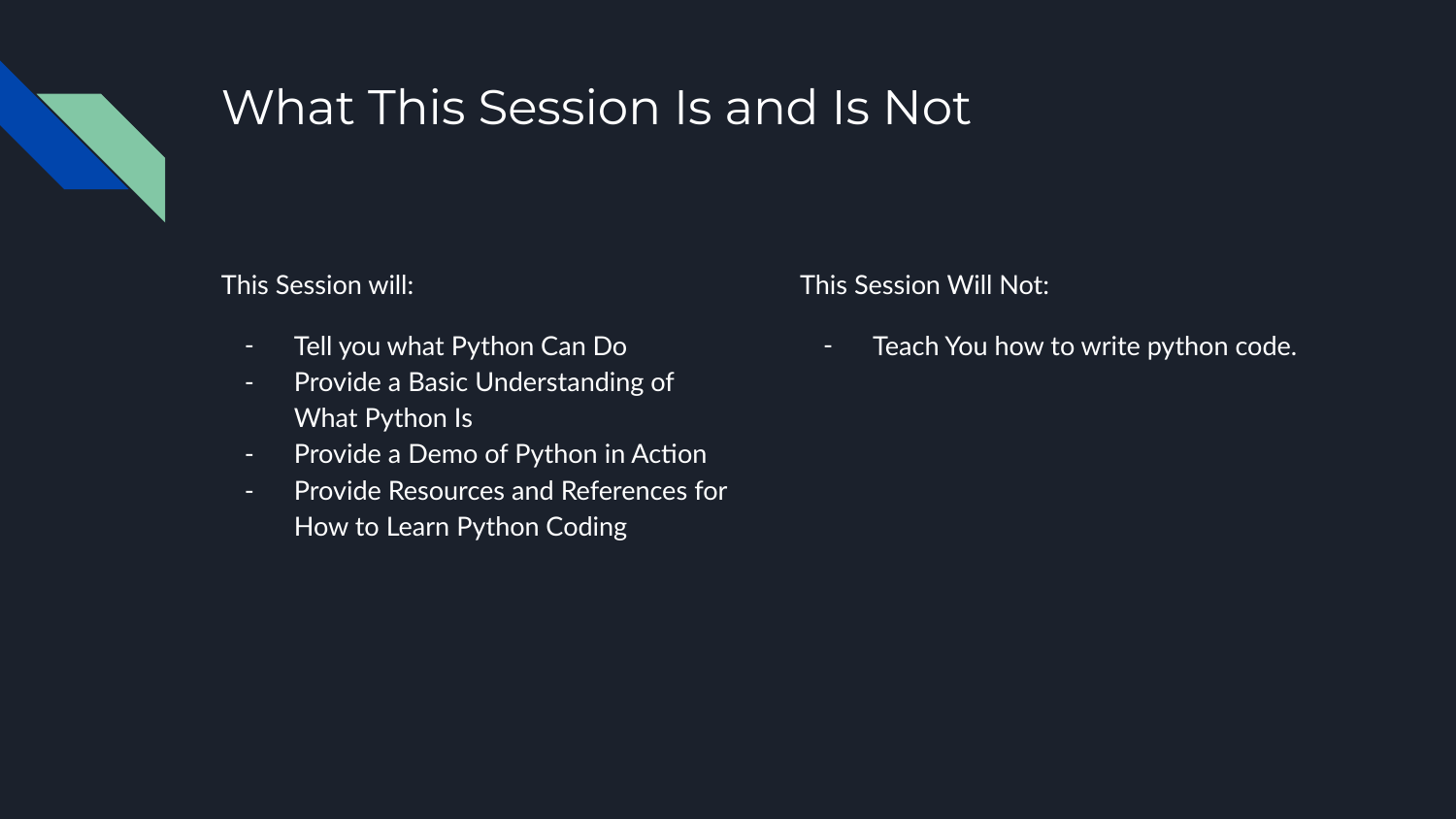

# What This Session Is and Is Not
This Session will:
Tell you what Python Can Do
Provide a Basic Understanding of  What Python Is
Provide a Demo of Python in Action
Provide Resources and References for How to Learn Python Coding
This Session Will Not:
Teach You how to write python code.